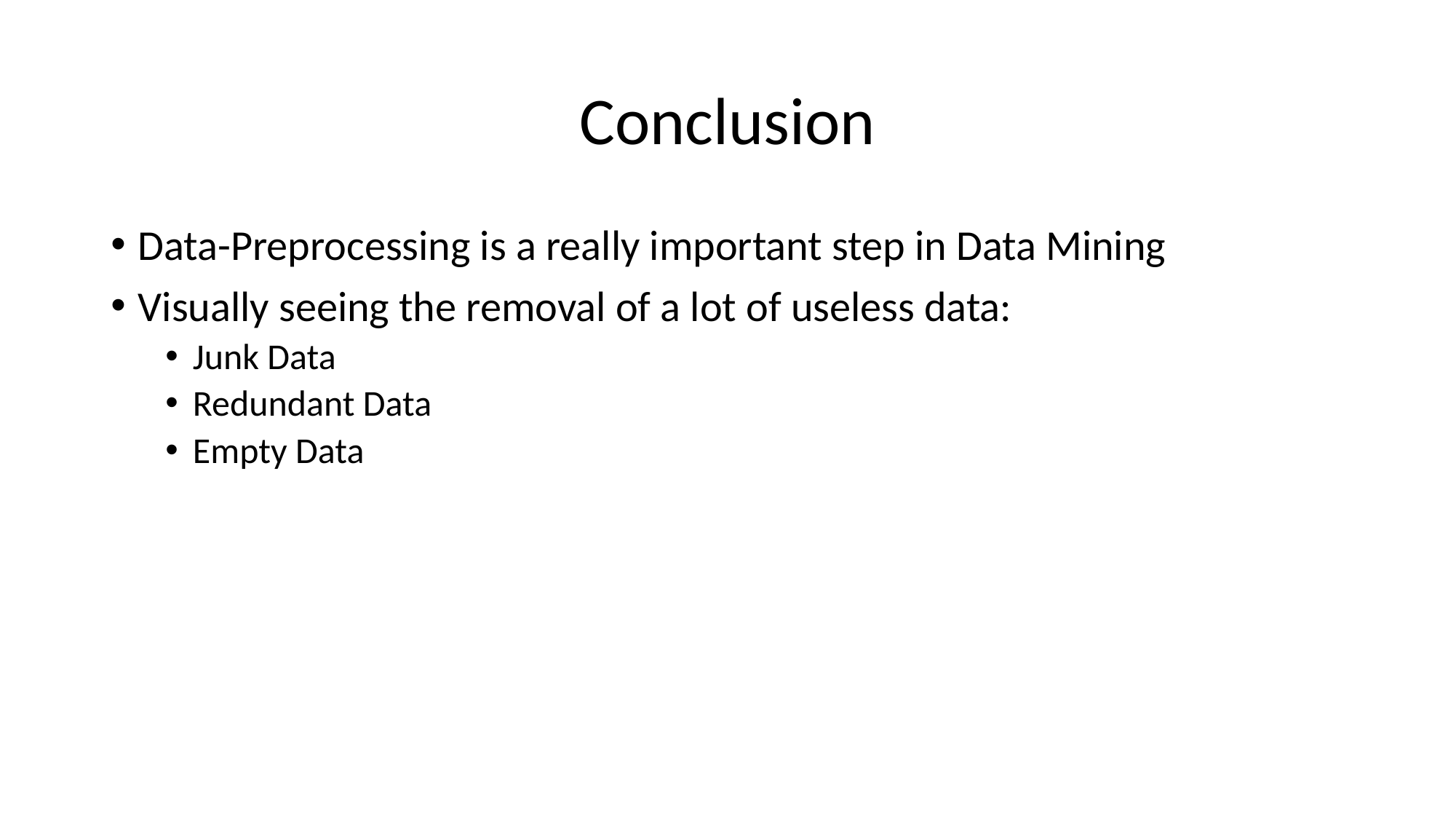

# Conclusion
Data-Preprocessing is a really important step in Data Mining
Visually seeing the removal of a lot of useless data:
Junk Data
Redundant Data
Empty Data